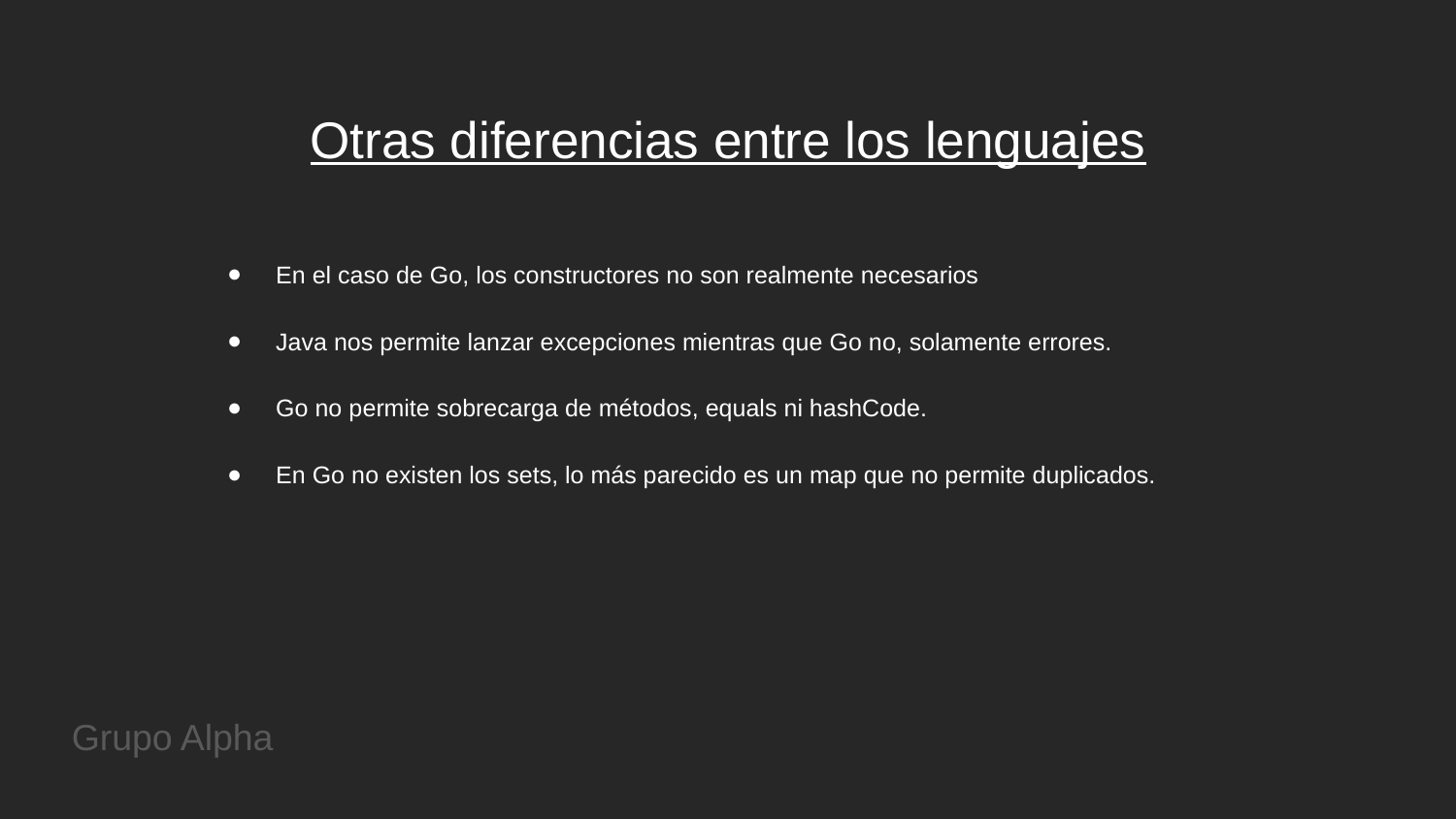

# Otras diferencias entre los lenguajes
En el caso de Go, los constructores no son realmente necesarios

Java nos permite lanzar excepciones mientras que Go no, solamente errores.

Go no permite sobrecarga de métodos, equals ni hashCode.

En Go no existen los sets, lo más parecido es un map que no permite duplicados.

Grupo Alpha